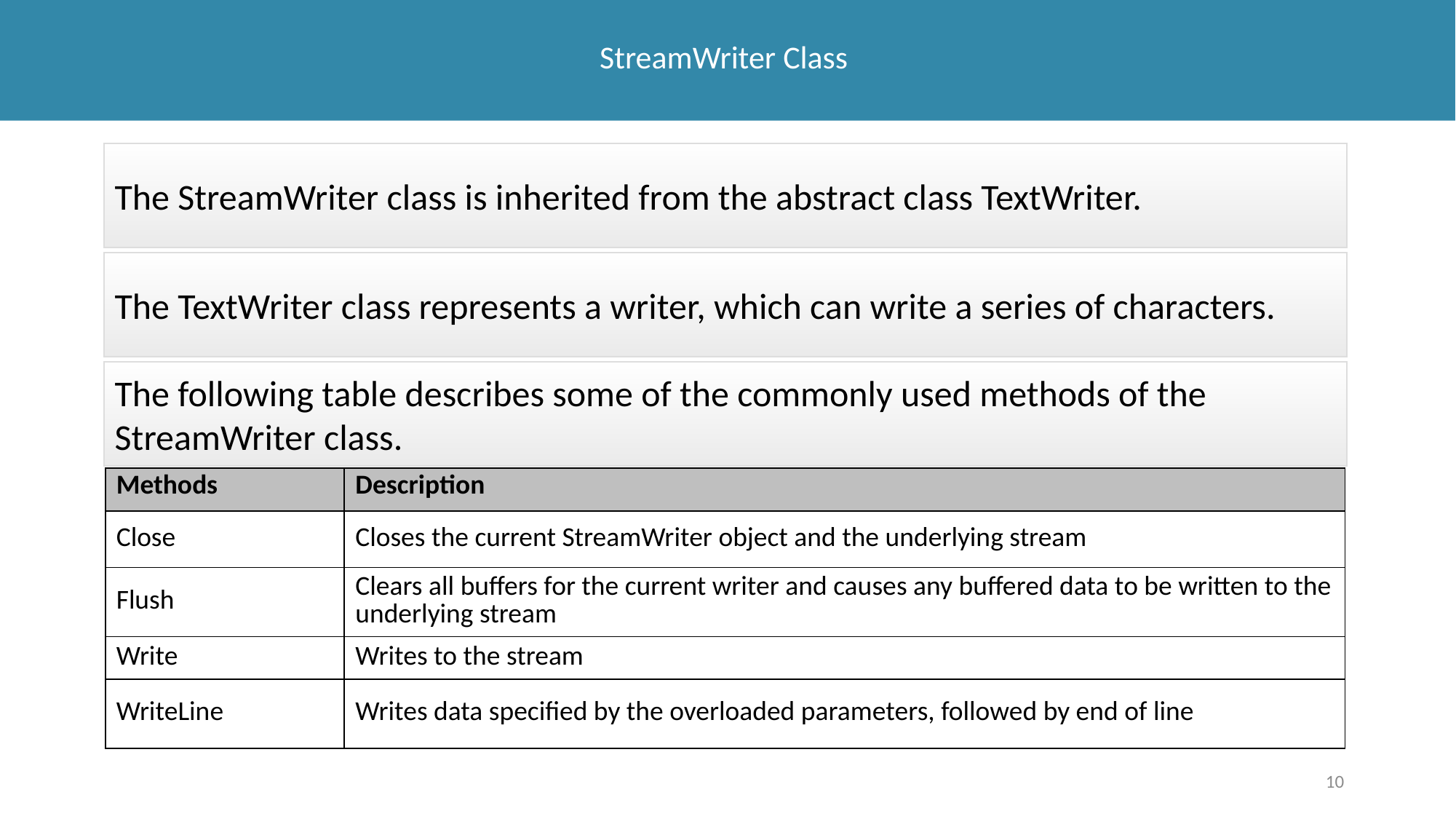

# StreamWriter Class
The StreamWriter class is inherited from the abstract class TextWriter.
The TextWriter class represents a writer, which can write a series of characters.
The following table describes some of the commonly used methods of the StreamWriter class.
| Methods | Description |
| --- | --- |
| Close | Closes the current StreamWriter object and the underlying stream |
| Flush | Clears all buffers for the current writer and causes any buffered data to be written to the underlying stream |
| Write | Writes to the stream |
| WriteLine | Writes data specified by the overloaded parameters, followed by end of line |
10